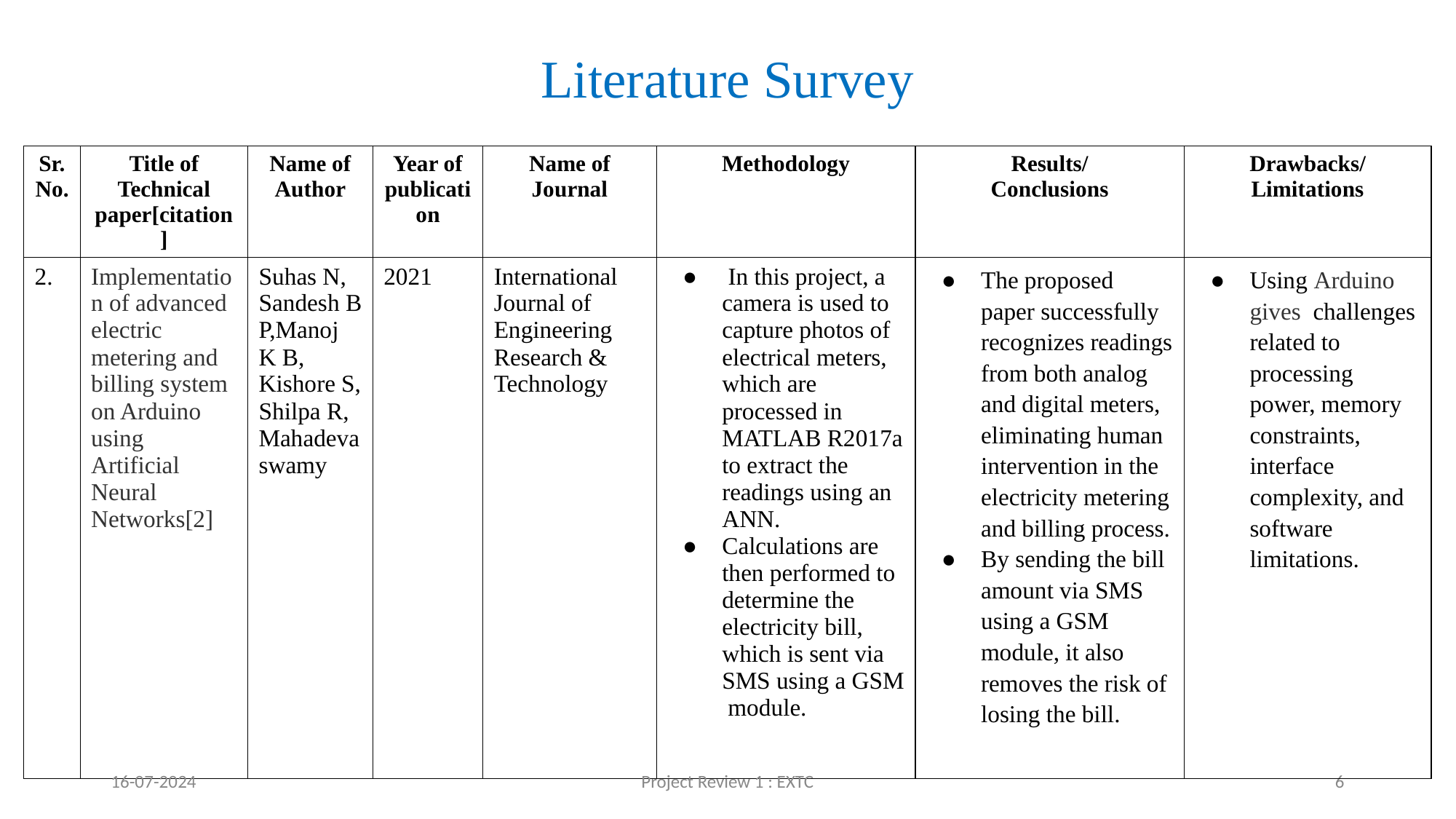

Literature Survey
| Sr. No. | Title of Technical paper[citation] | Name of Author | Year of publication | Name of Journal | Methodology | Results/ Conclusions | Drawbacks/ Limitations |
| --- | --- | --- | --- | --- | --- | --- | --- |
| 2. | Implementation of advanced electric metering and billing system on Arduino using Artificial Neural Networks[2] | Suhas N, Sandesh B P,Manoj K B, Kishore S, Shilpa R, Mahadevaswamy | 2021 | International Journal of Engineering Research & Technology | In this project, a camera is used to capture photos of electrical meters, which are processed in MATLAB R2017a to extract the readings using an ANN. Calculations are then performed to determine the electricity bill, which is sent via SMS using a GSM module. | The proposed paper successfully recognizes readings from both analog and digital meters, eliminating human intervention in the electricity metering and billing process. By sending the bill amount via SMS using a GSM module, it also removes the risk of losing the bill. | Using Arduino gives challenges related to processing power, memory constraints, interface complexity, and software limitations. |

16-07-2024
Project Review 1 : EXTC
6